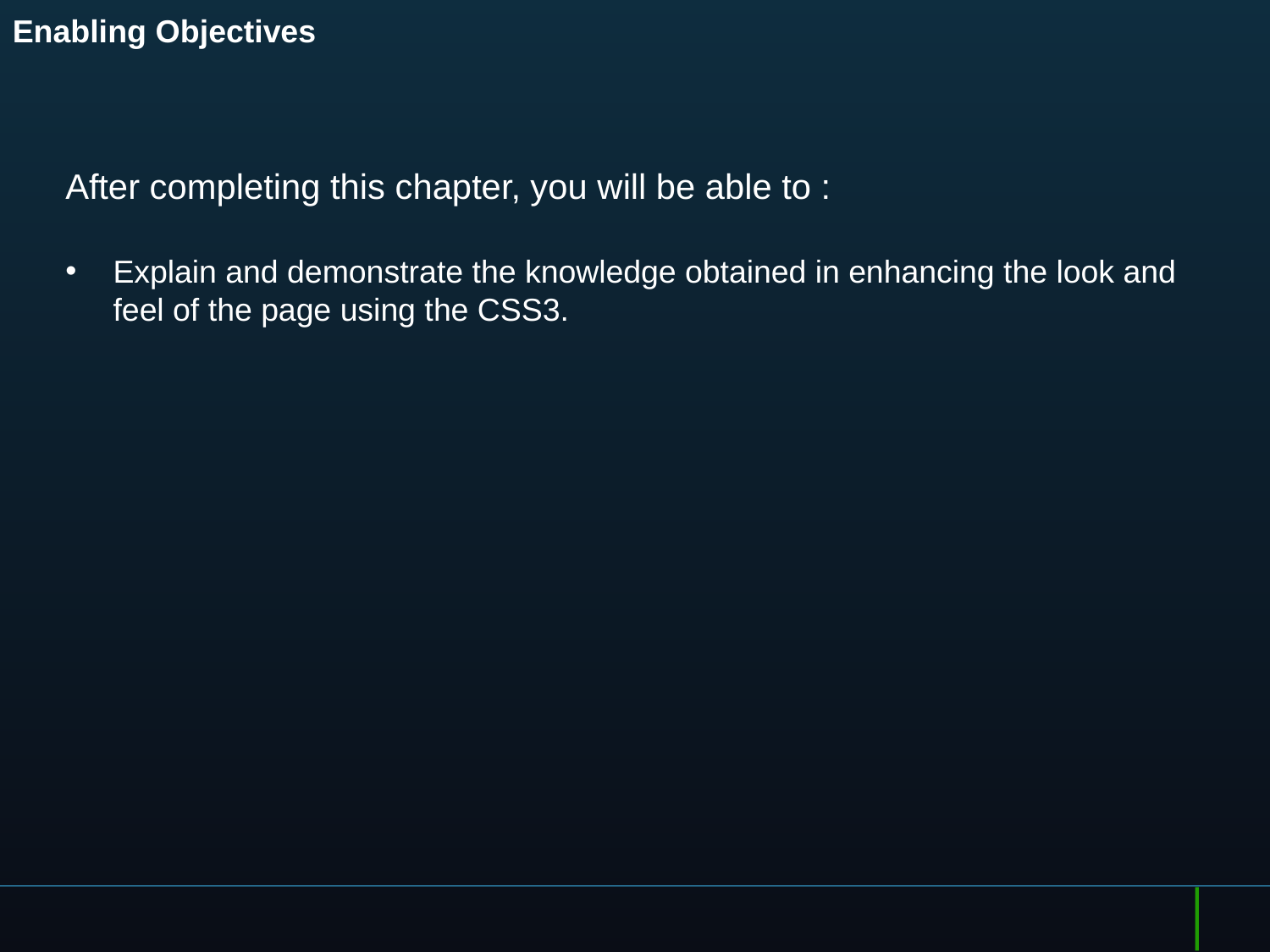

# Enabling Objectives
After completing this chapter, you will be able to :

Explain and demonstrate the knowledge obtained in enhancing the look and feel of the page using the CSS3.